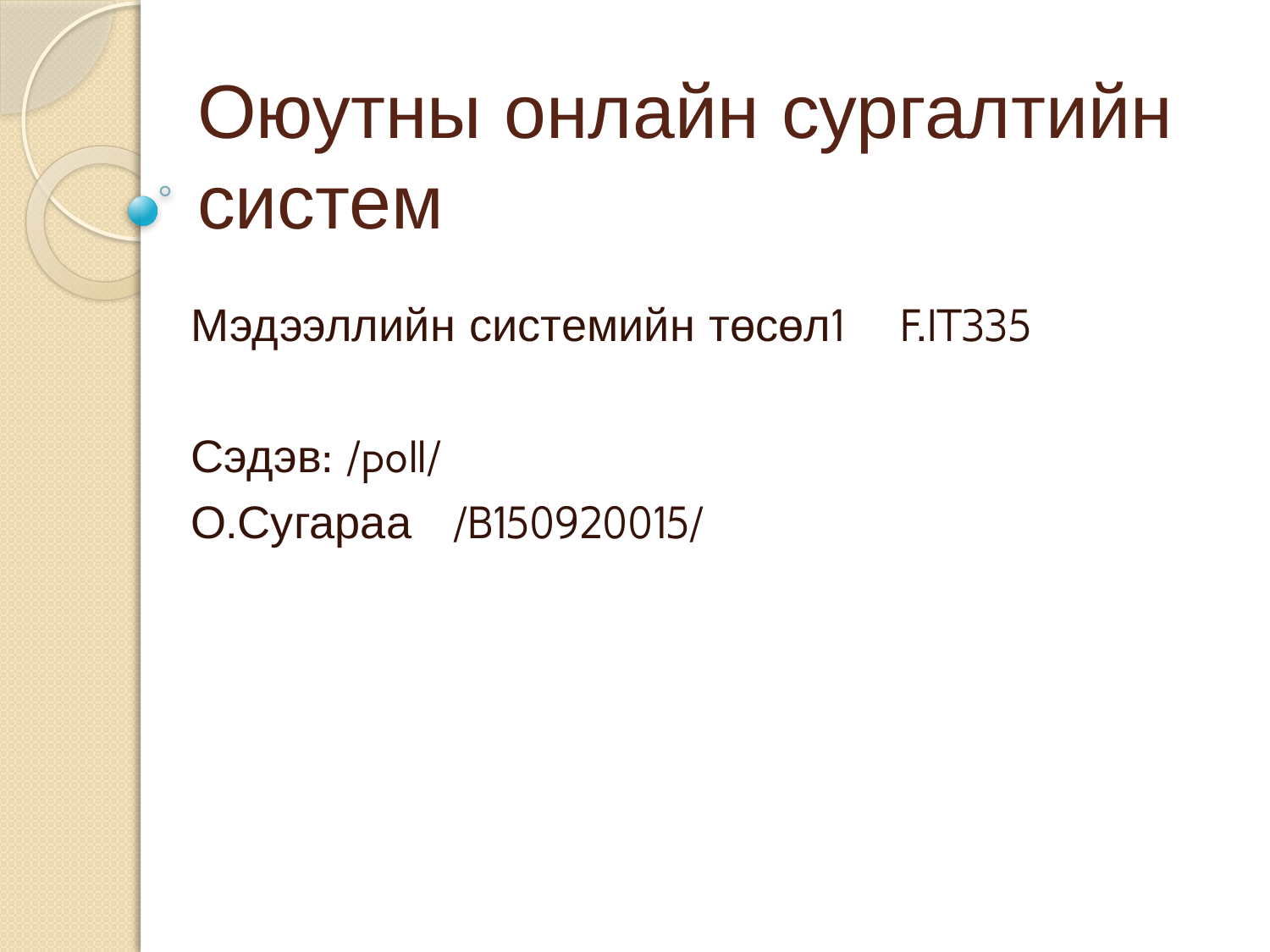

# Оюутны онлайн сургалтийн систем
Мэдээллийн системийн төсөл1    F.IT335

Сэдэв: /poll/
О.Сугараа   /B150920015/